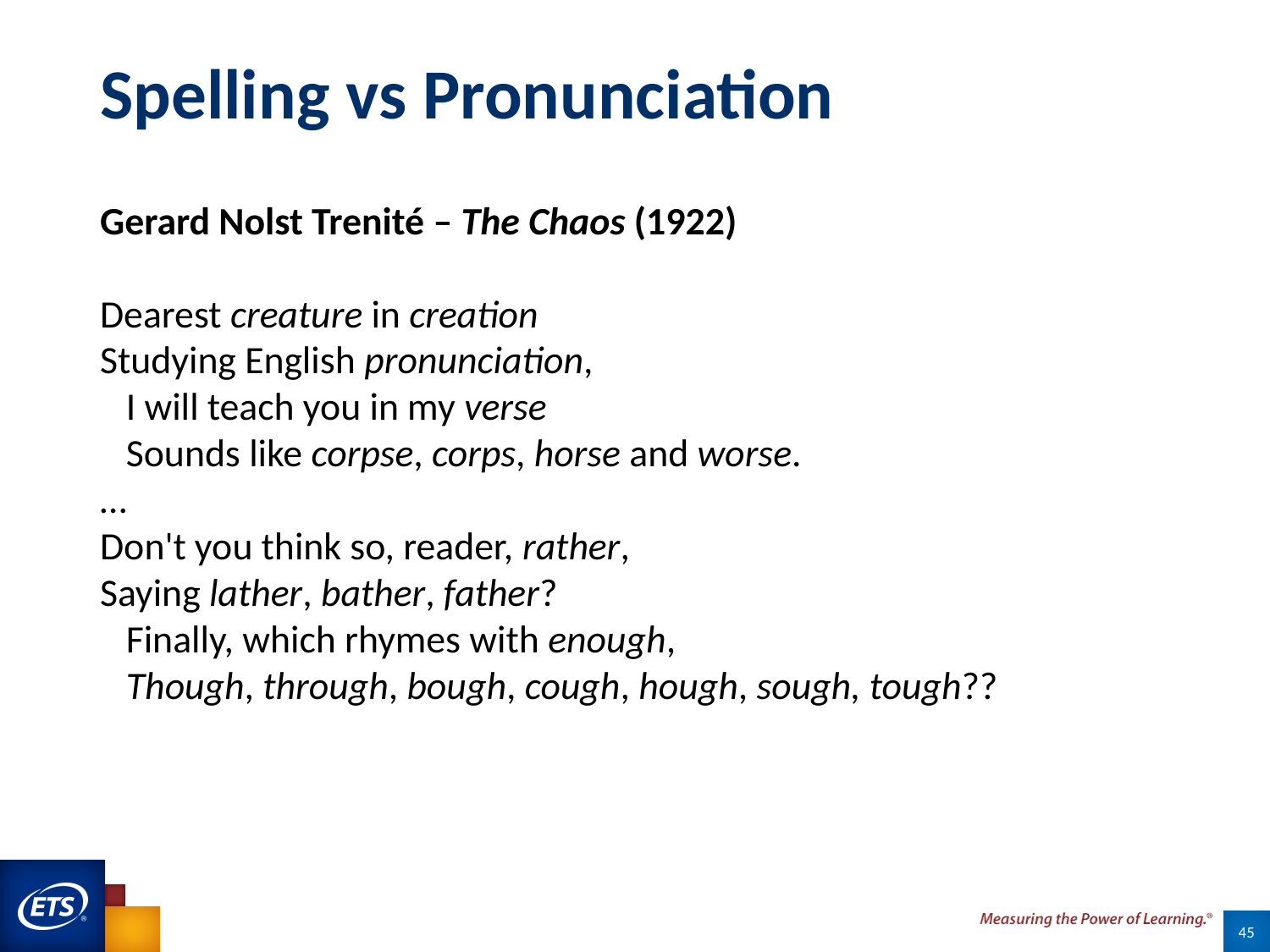

# Spelling vs Pronunciation
Gerard Nolst Trenité – The Chaos (1922)

Dearest creature in creation
Studying English pronunciation,
   I will teach you in my verse
   Sounds like corpse, corps, horse and worse.
…
Don't you think so, reader, rather,
Saying lather, bather, father?
   Finally, which rhymes with enough,
   Though, through, bough, cough, hough, sough, tough??
45